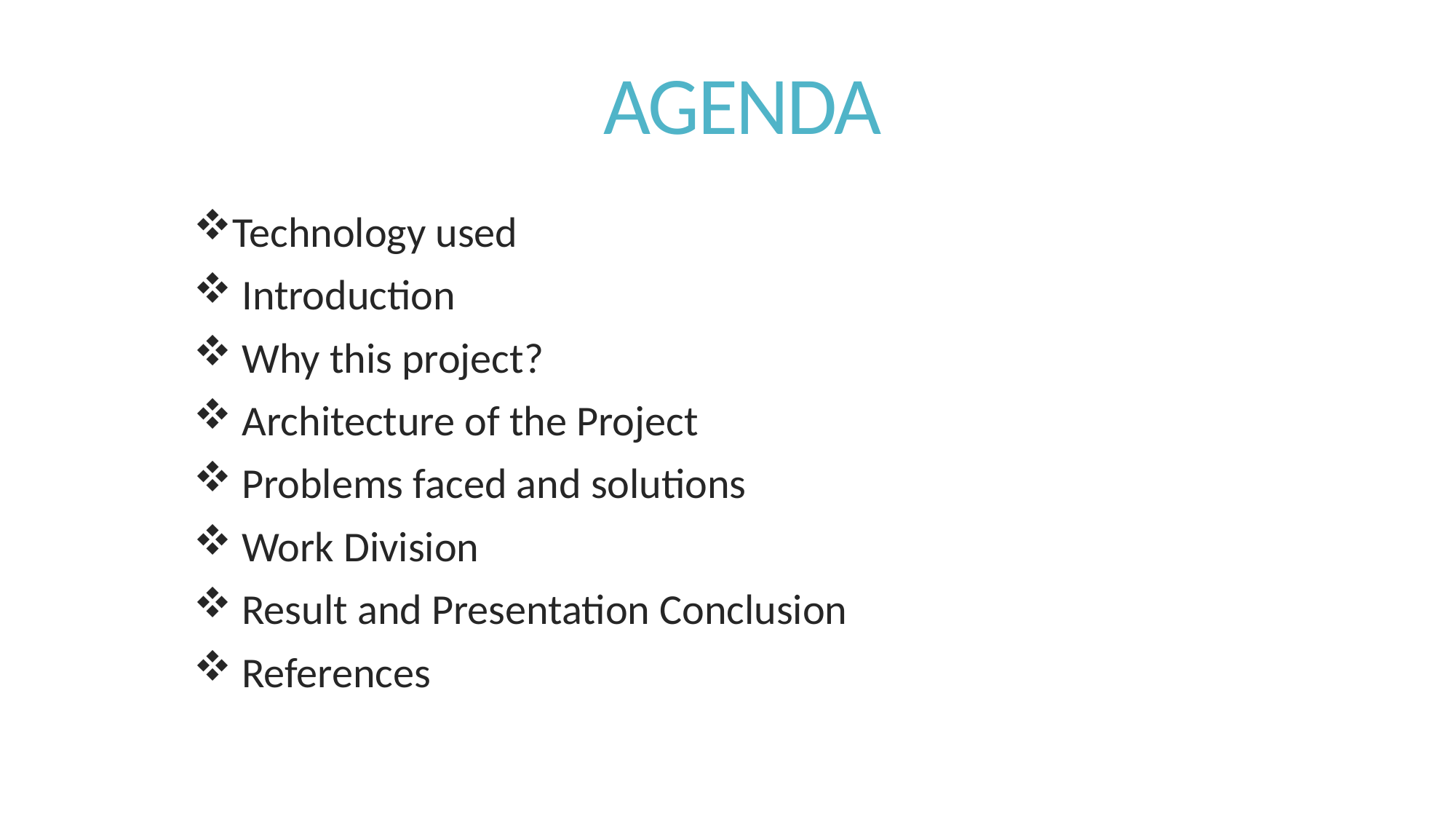

# AGENDA
Technology used
 Introduction
 Why this project?
 Architecture of the Project
 Problems faced and solutions
 Work Division
 Result and Presentation Conclusion
 References